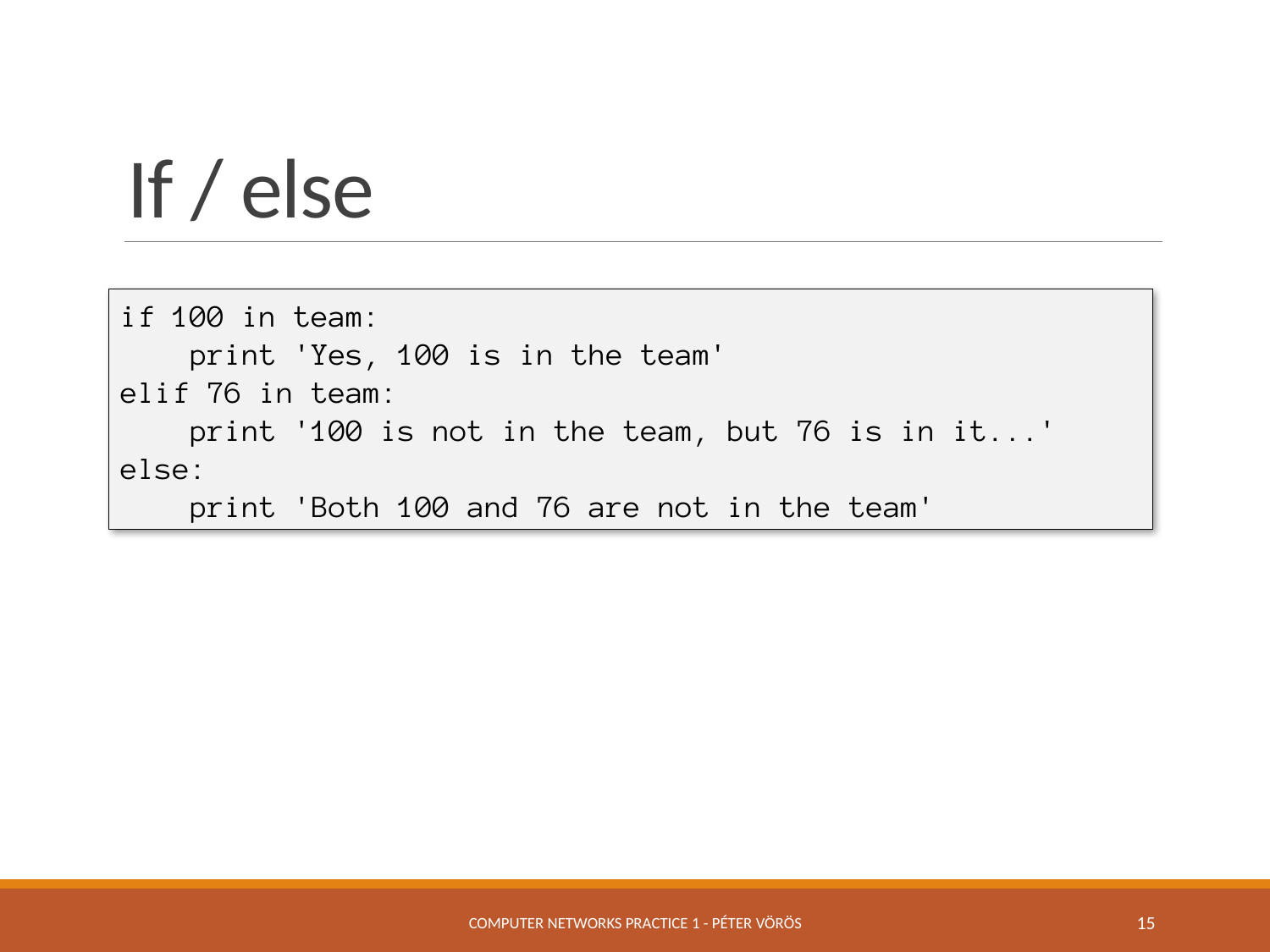

# If / else

if 100 in team:
    print 'Yes, 100 is in the team'
elif 76 in team:
    print '100 is not in the team, but 76 is in it...'
else:
    print 'Both 100 and 76 are not in the team'
Computer Networks Practice 1 - Péter Vörös
15